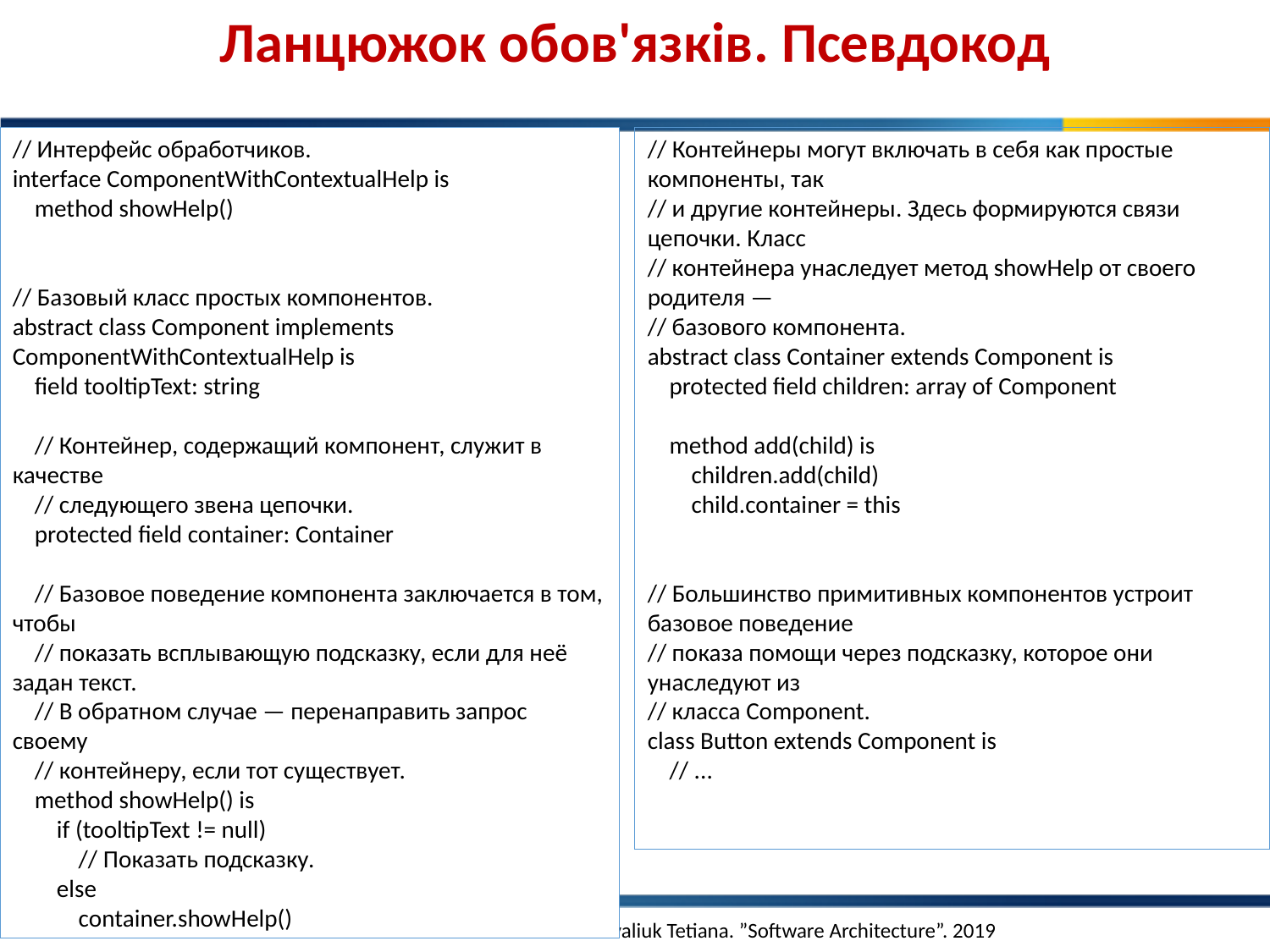

Ланцюжок обов'язків. Псевдокод
// Интерфейс обработчиков.
interface ComponentWithContextualHelp is
    method showHelp()

// Базовый класс простых компонентов.
abstract class Component implements ComponentWithContextualHelp is
    field tooltipText: string

    // Контейнер, содержащий компонент, служит в качестве
    // следующего звена цепочки.
    protected field container: Container

    // Базовое поведение компонента заключается в том, чтобы
    // показать всплывающую подсказку, если для неё задан текст.
    // В обратном случае — перенаправить запрос своему
    // контейнеру, если тот существует.
    method showHelp() is
        if (tooltipText != null)
            // Показать подсказку.
        else
            container.showHelp()
// Контейнеры могут включать в себя как простые компоненты, так
// и другие контейнеры. Здесь формируются связи цепочки. Класс
// контейнера унаследует метод showHelp от своего родителя —
// базового компонента.
abstract class Container extends Component is
    protected field children: array of Component

    method add(child) is
        children.add(child)
        child.container = this

// Большинство примитивных компонентов устроит базовое поведение
// показа помощи через подсказку, которое они унаследуют из
// класса Component.
class Button extends Component is
    // ...